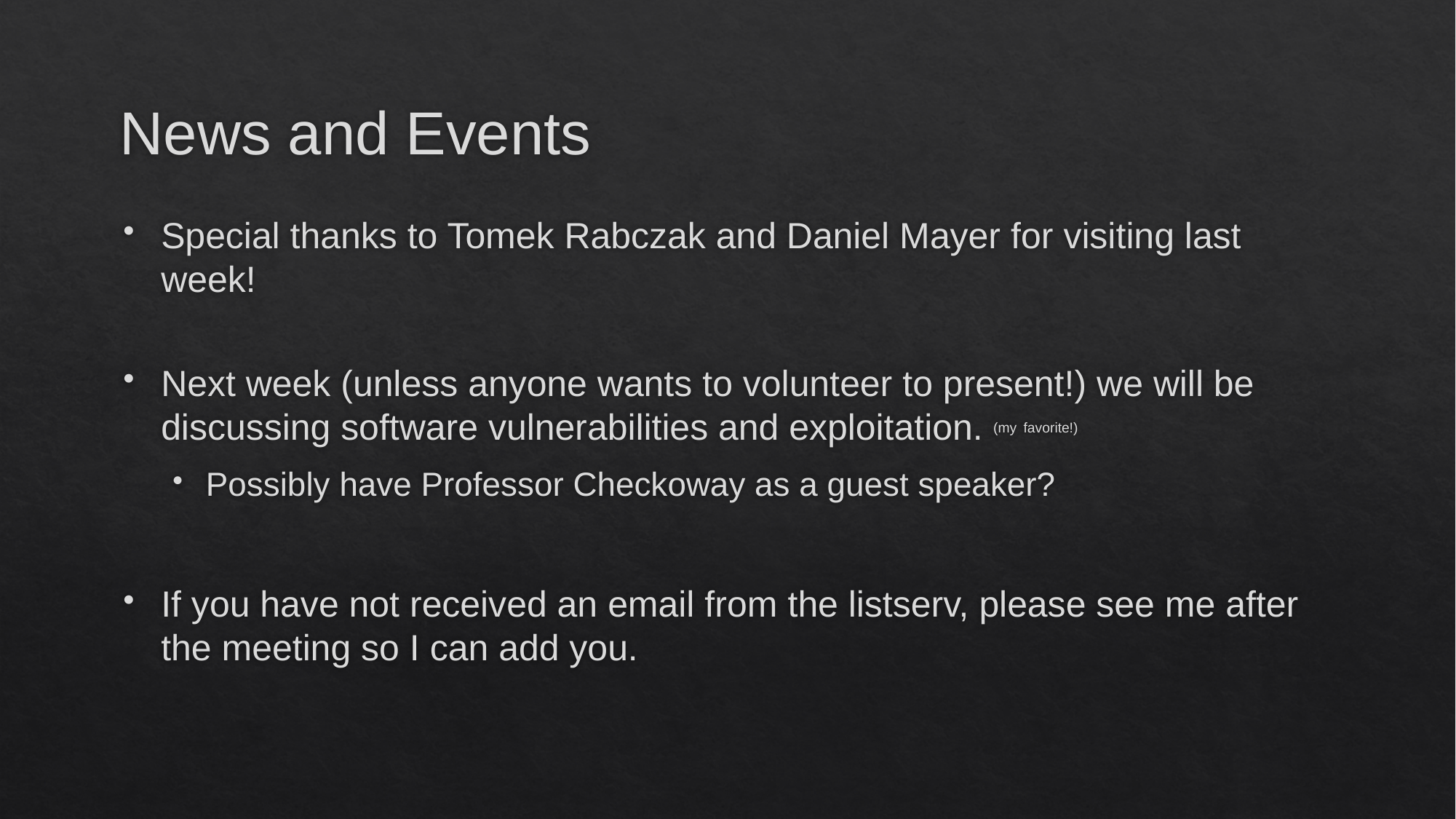

# News and Events
Special thanks to Tomek Rabczak and Daniel Mayer for visiting last week!
Next week (unless anyone wants to volunteer to present!) we will be discussing software vulnerabilities and exploitation. (my favorite!)
Possibly have Professor Checkoway as a guest speaker?

If you have not received an email from the listserv, please see me after the meeting so I can add you.